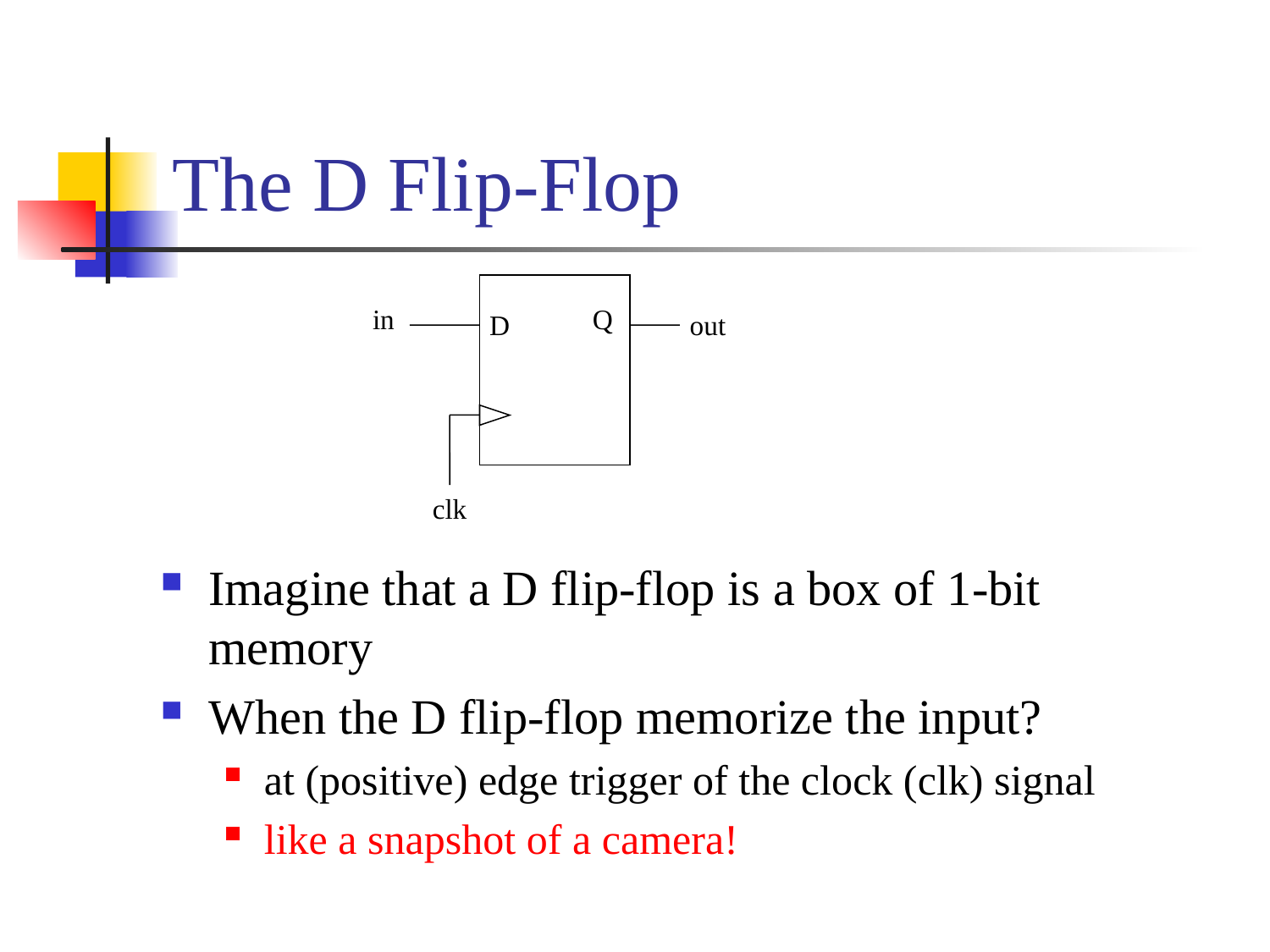

# The D Flip-Flop

in
Q
D
out

clk
Imagine that a D flip-flop is a box of 1-bit memory
When the D flip-flop memorize the input?
at (positive) edge trigger of the clock (clk) signal
like a snapshot of a camera!